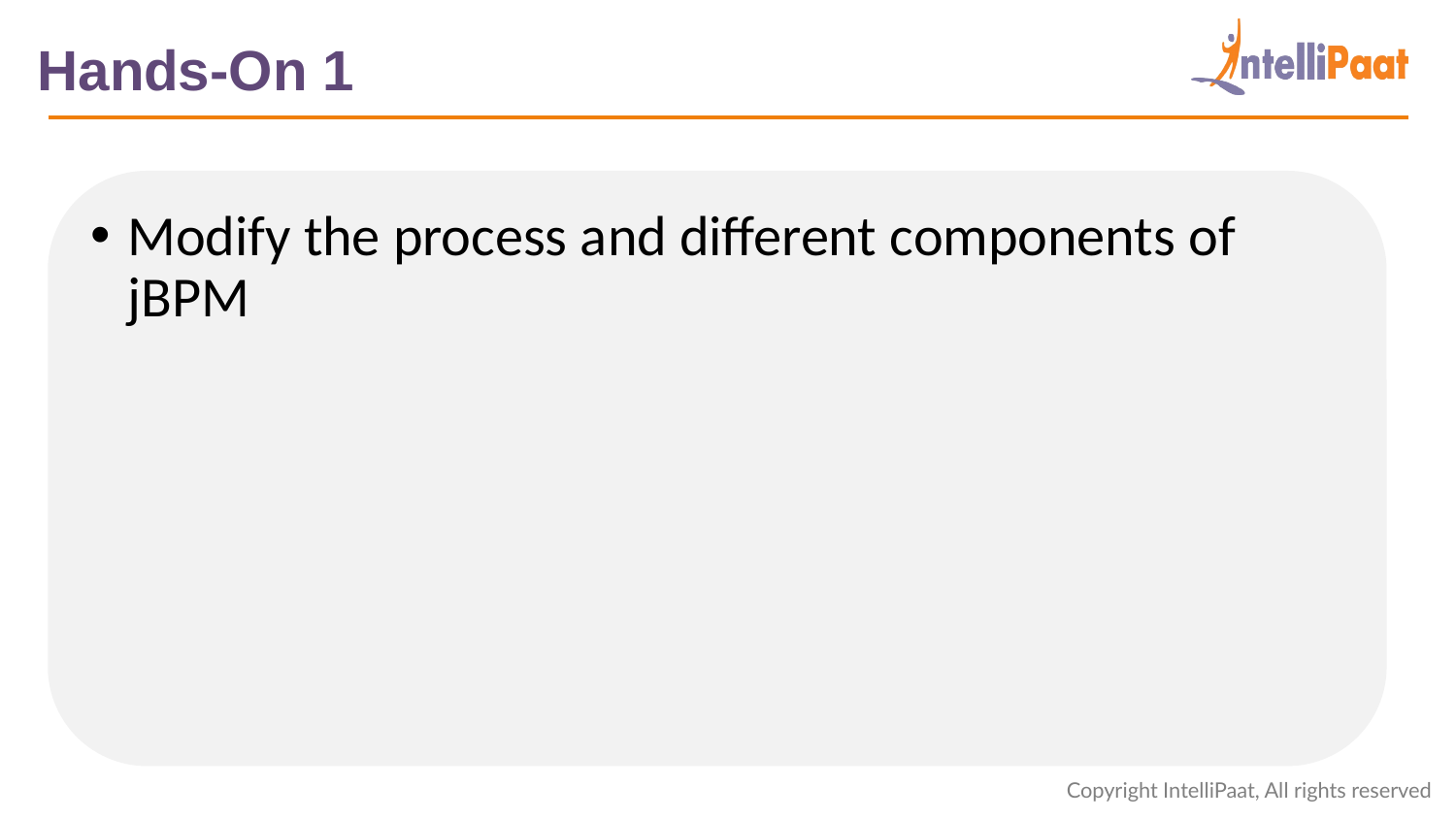

Hands-On 1
Modify the process and different components of jBPM